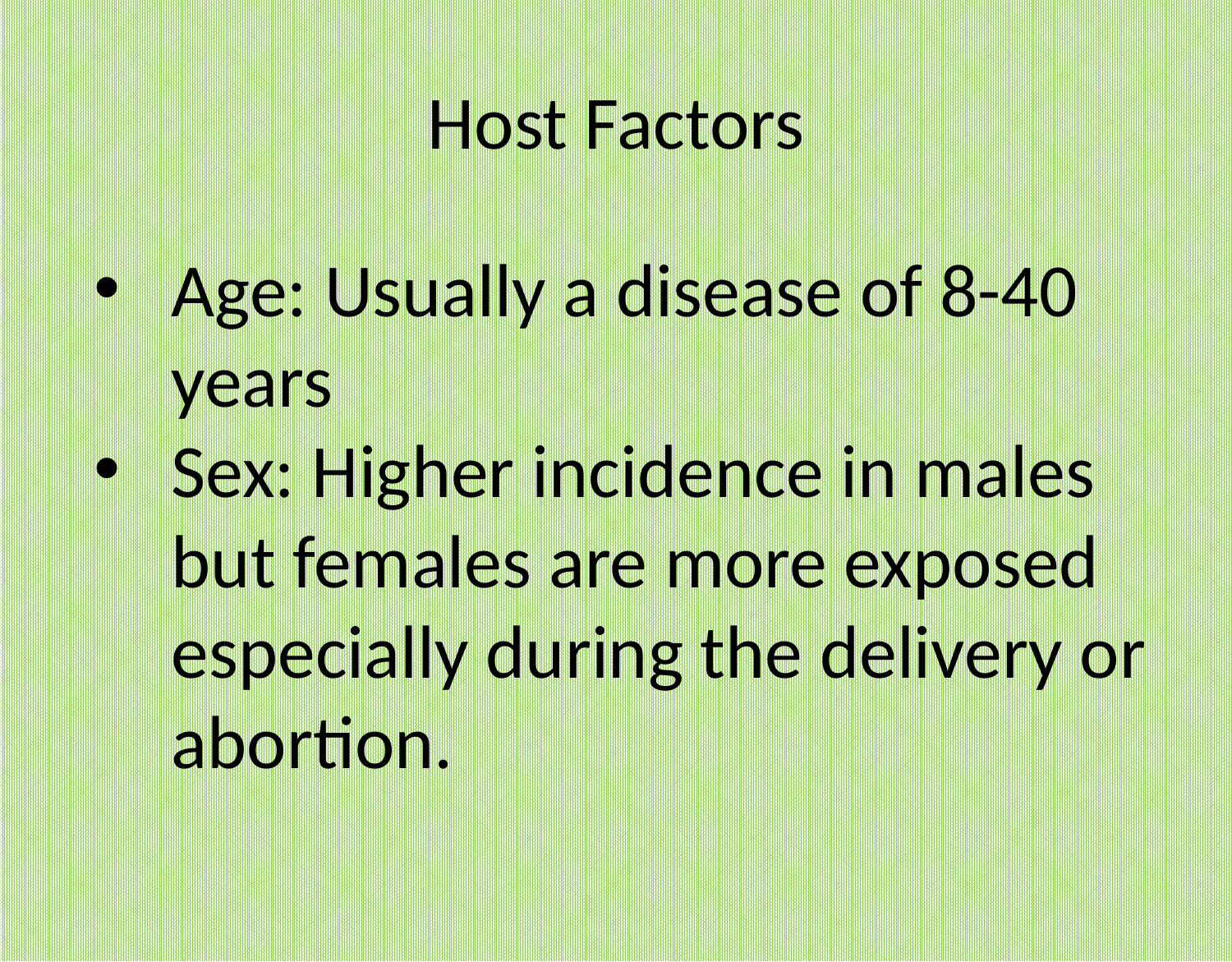

# Host Factors
Age: Usually a disease of 8-40 years
Sex: Higher incidence in males but females are more exposed especially during the delivery or abortion.